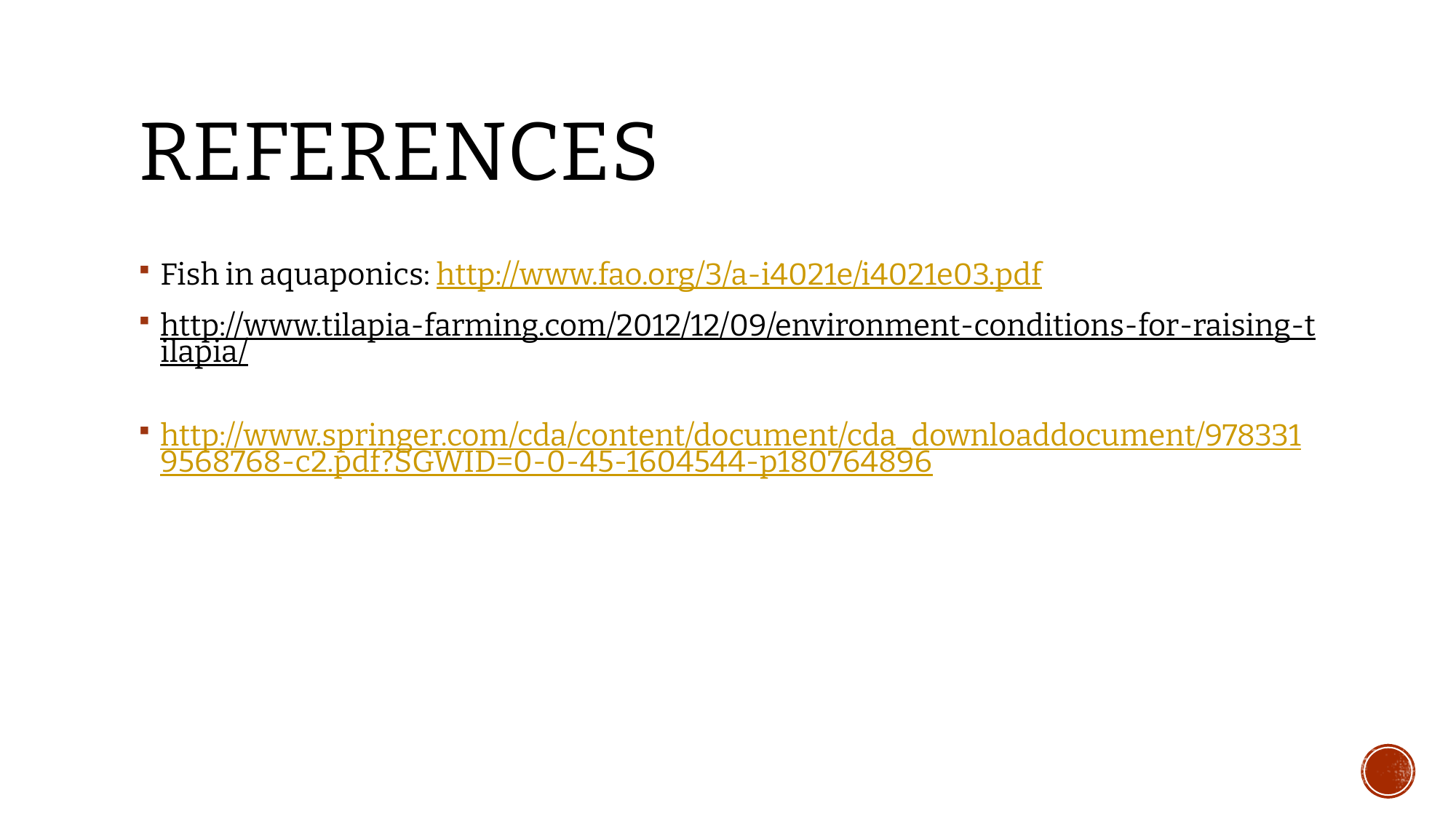

# References
Fish in aquaponics: http://www.fao.org/3/a-i4021e/i4021e03.pdf
http://www.tilapia-farming.com/2012/12/09/environment-conditions-for-raising-tilapia/
http://www.springer.com/cda/content/document/cda_downloaddocument/9783319568768-c2.pdf?SGWID=0-0-45-1604544-p180764896